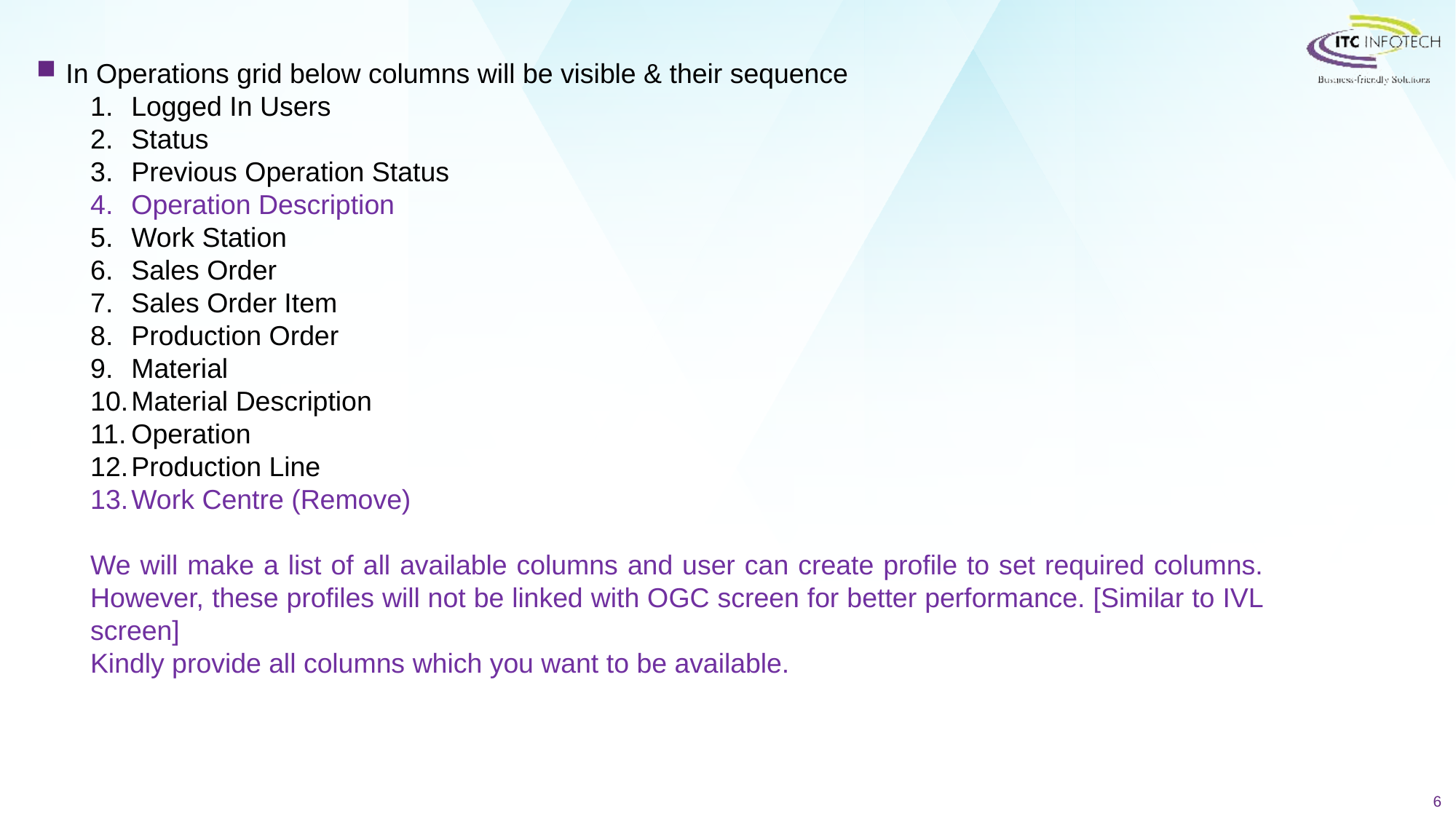

In Operations grid below columns will be visible & their sequence
Logged In Users
Status
Previous Operation Status
Operation Description
Work Station
Sales Order
Sales Order Item
Production Order
Material
Material Description
Operation
Production Line
Work Centre (Remove)

We will make a list of all available columns and user can create profile to set required columns. However, these profiles will not be linked with OGC screen for better performance. [Similar to IVL screen]
Kindly provide all columns which you want to be available.
6